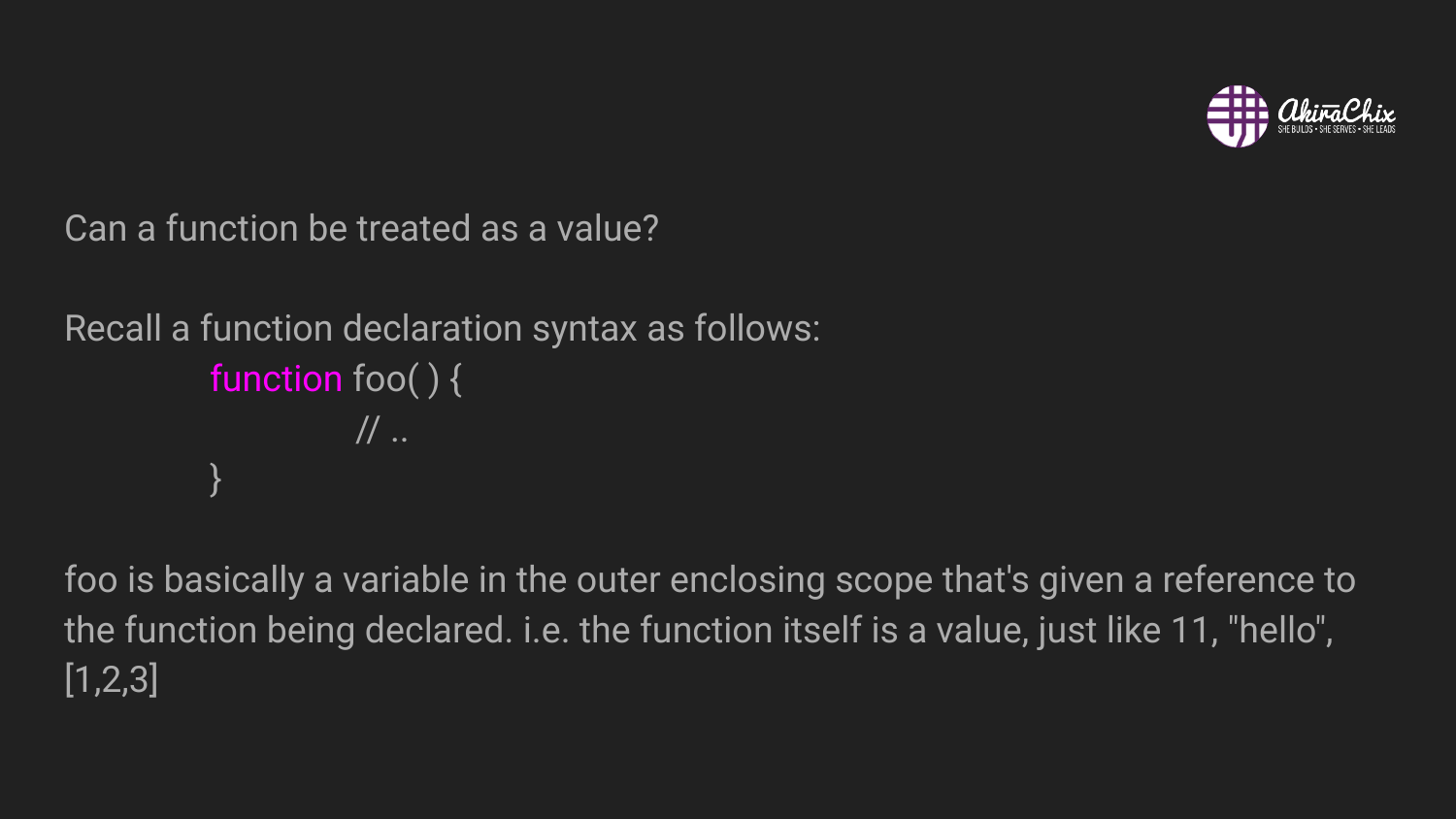

#
Can a function be treated as a value?

Recall a function declaration syntax as follows:
function foo( ) {
	// ..
}

foo is basically a variable in the outer enclosing scope that's given a reference to the function being declared. i.e. the function itself is a value, just like 11, "hello", [1,2,3]